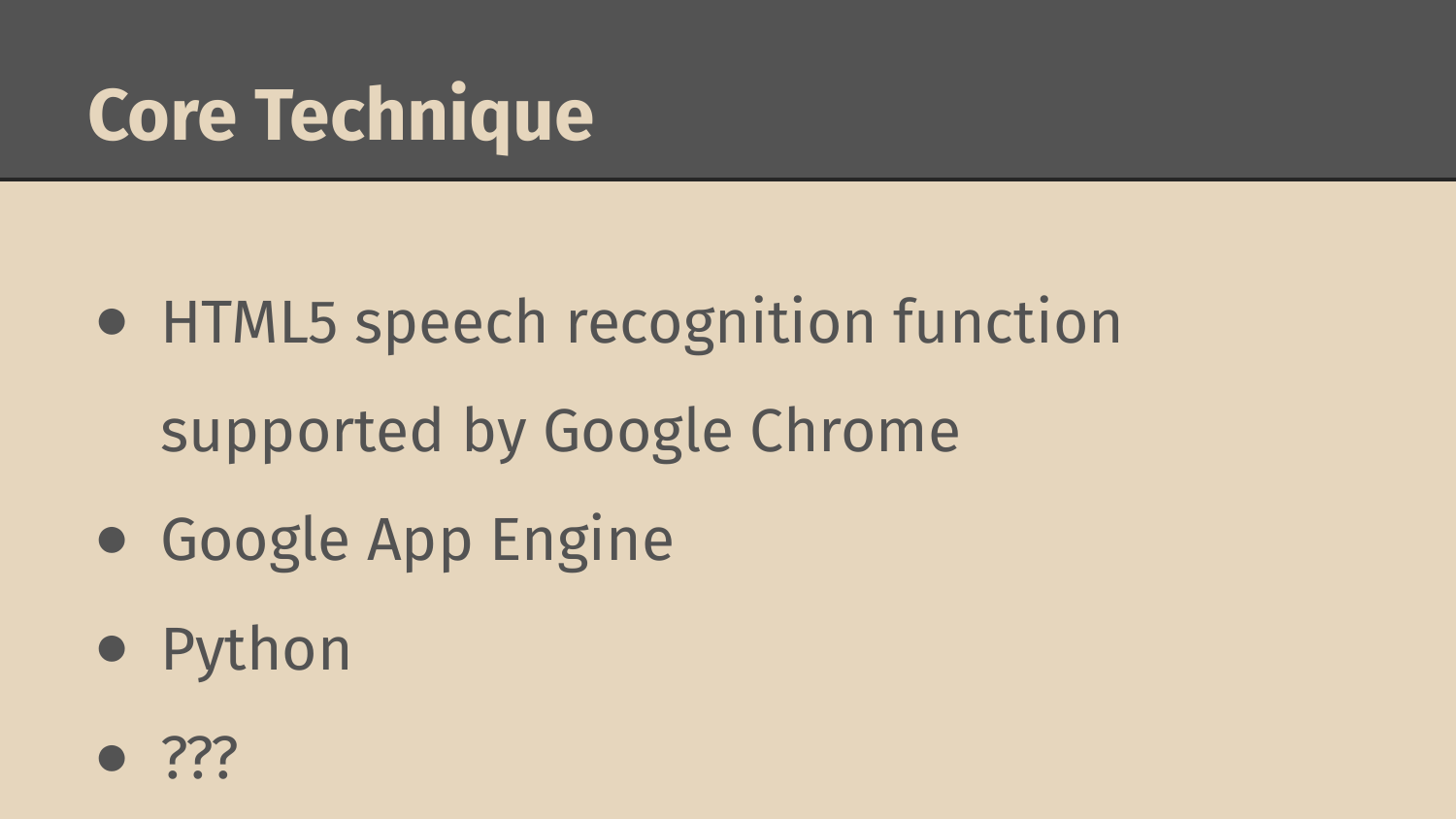

# Core Technique
HTML5 speech recognition function supported by Google Chrome
Google App Engine
Python
???